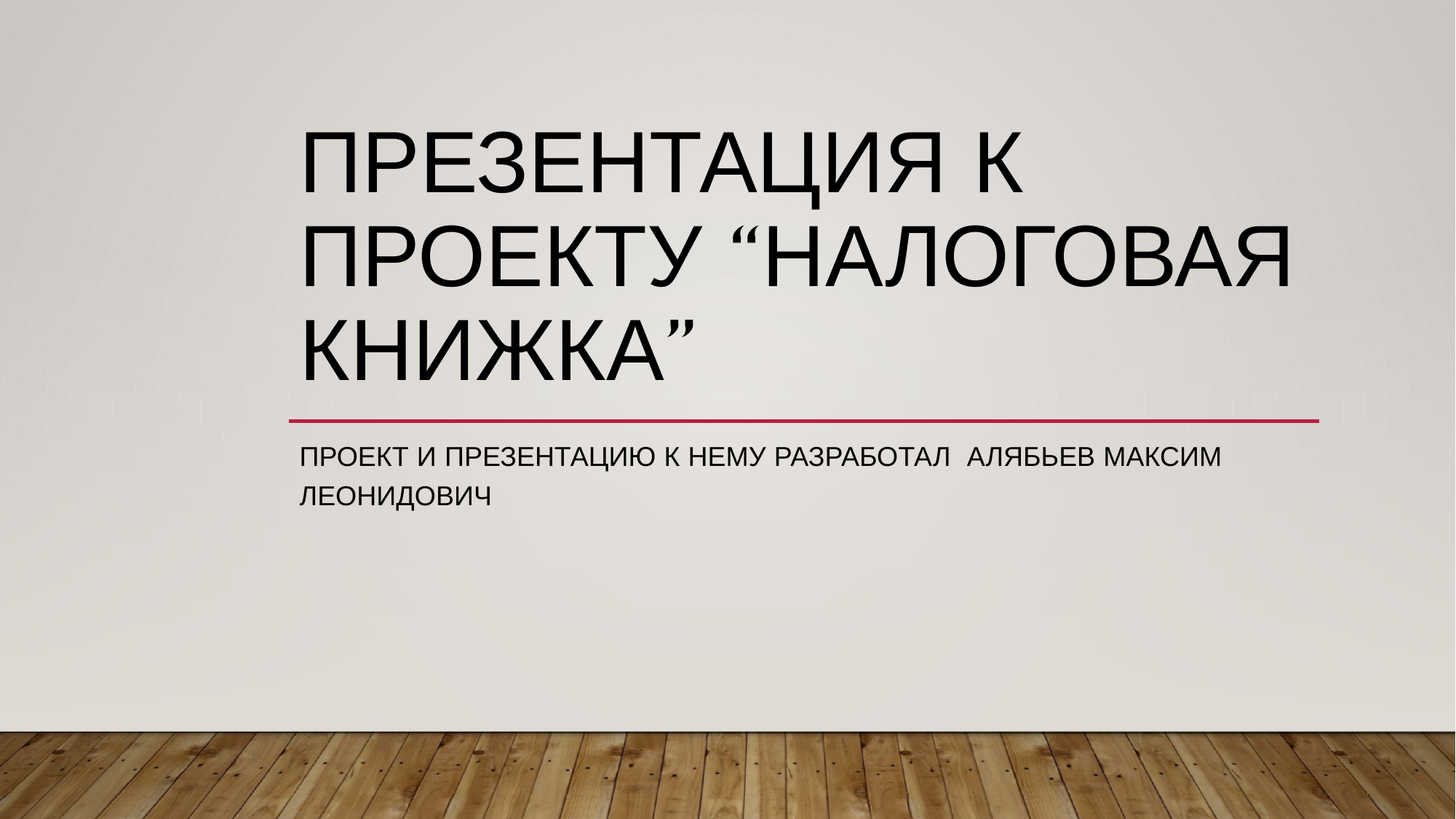

# Презентация к проекту “Налоговая книжка”
Проект и презентацию к нему разработал  Алябьев Максим леонидович